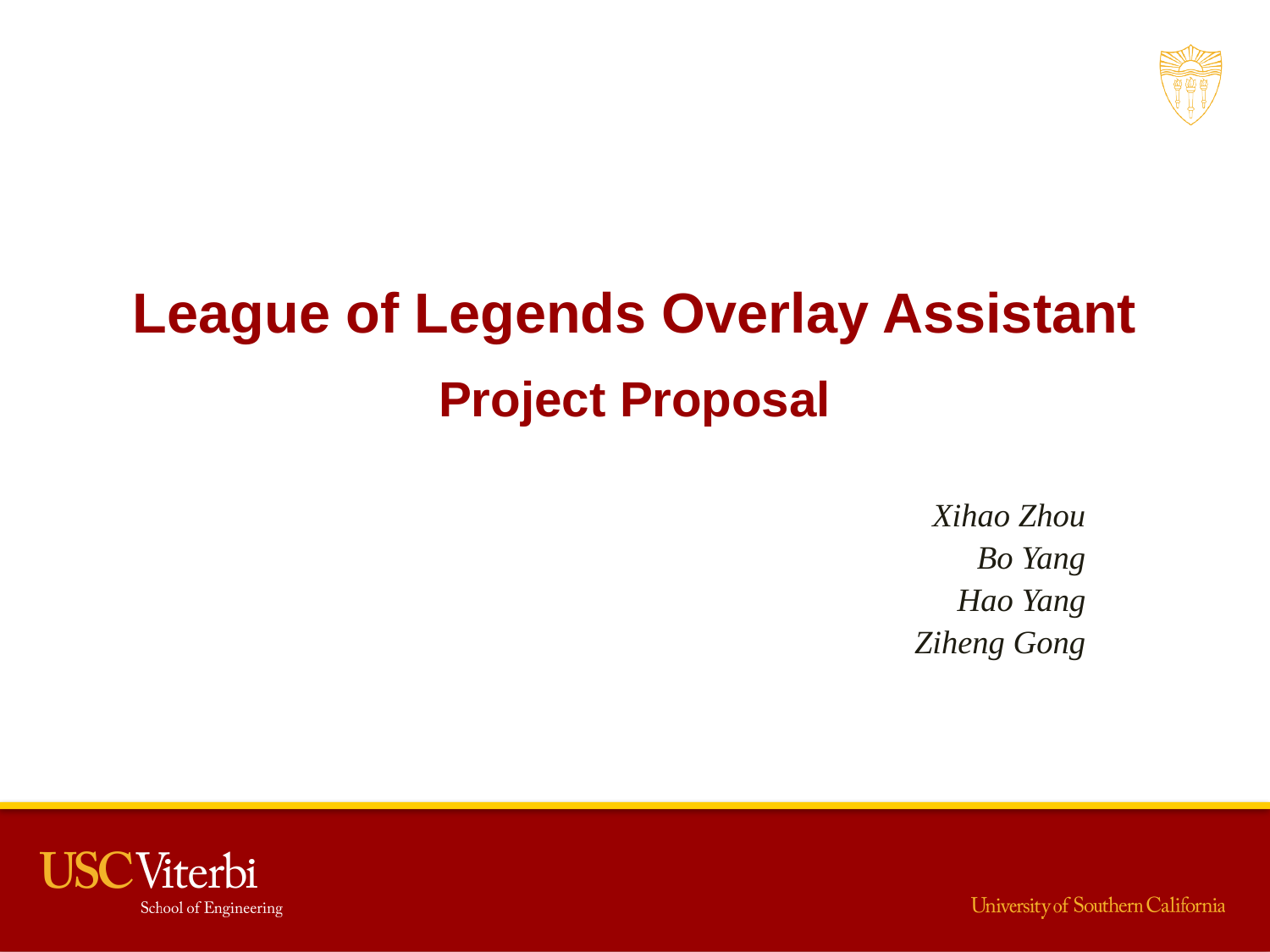

League of Legends Overlay Assistant
Project Proposal
Xihao Zhou
Bo Yang
Hao Yang
Ziheng Gong